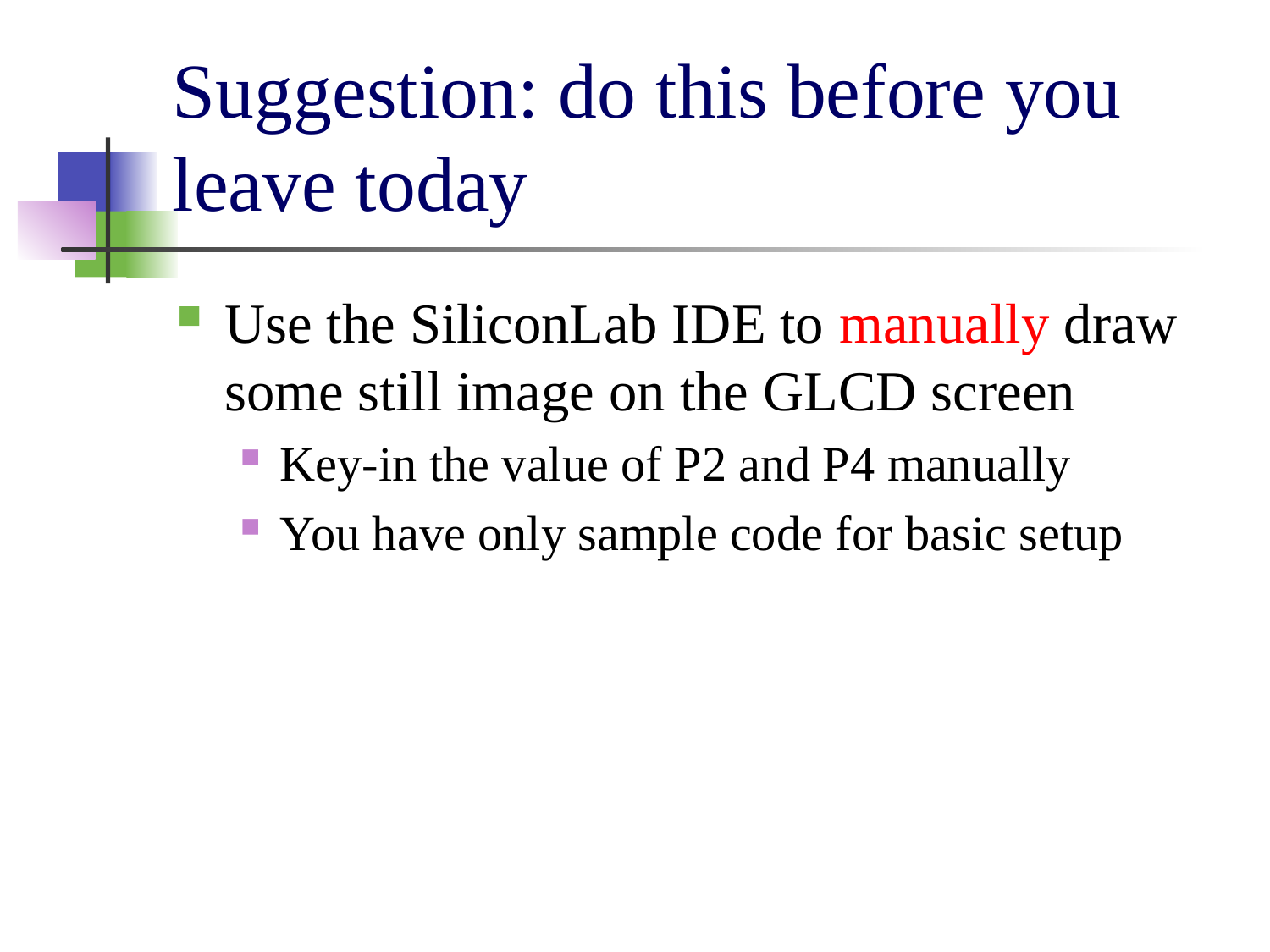

# Suggestion: do this before you leave today
Use the SiliconLab IDE to manually draw some still image on the GLCD screen
Key-in the value of P2 and P4 manually
You have only sample code for basic setup